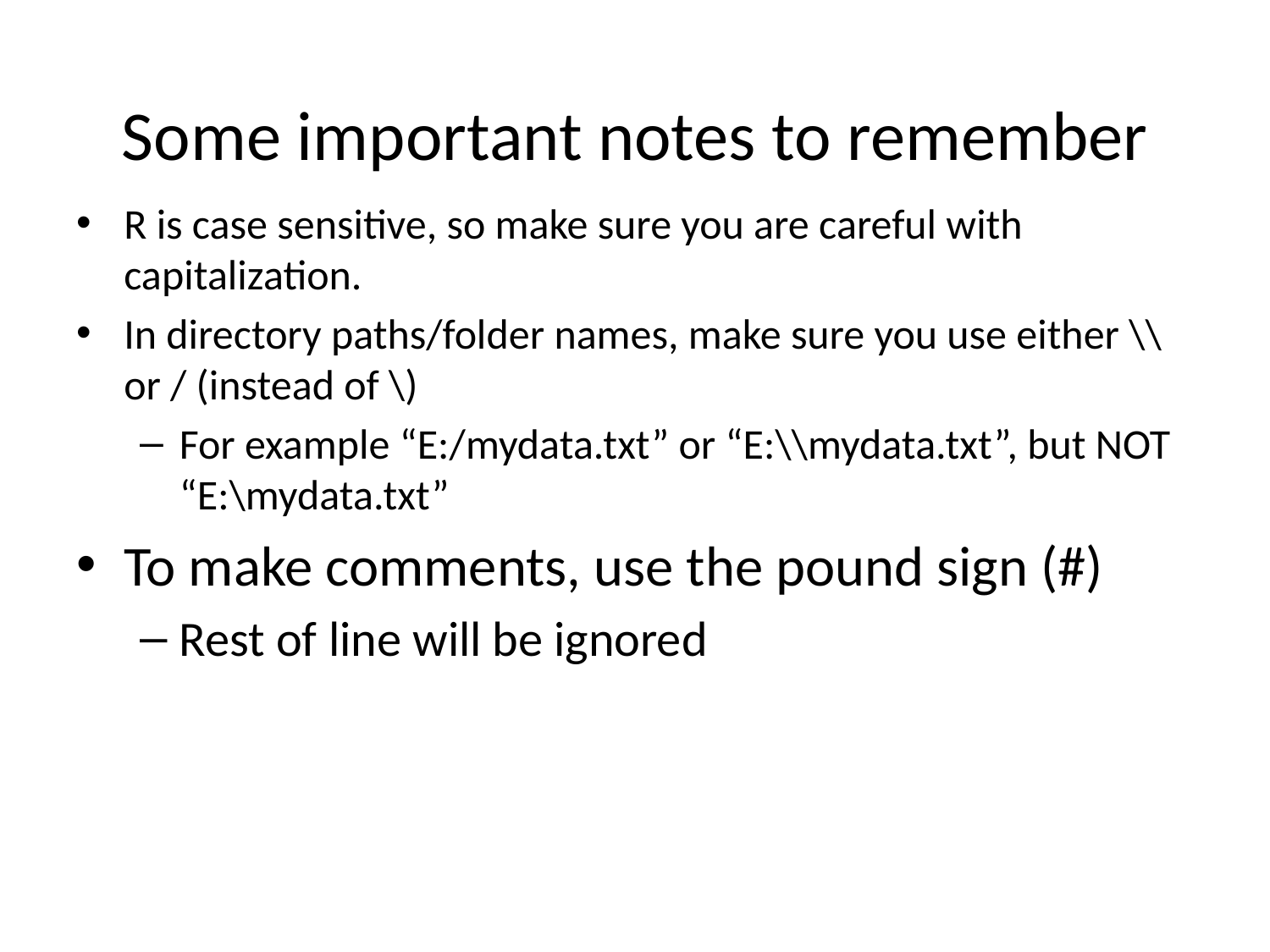

# Some important notes to remember
R is case sensitive, so make sure you are careful with capitalization.
In directory paths/folder names, make sure you use either \\ or / (instead of \)
For example “E:/mydata.txt” or “E:\\mydata.txt”, but NOT “E:\mydata.txt”
To make comments, use the pound sign (#)
Rest of line will be ignored